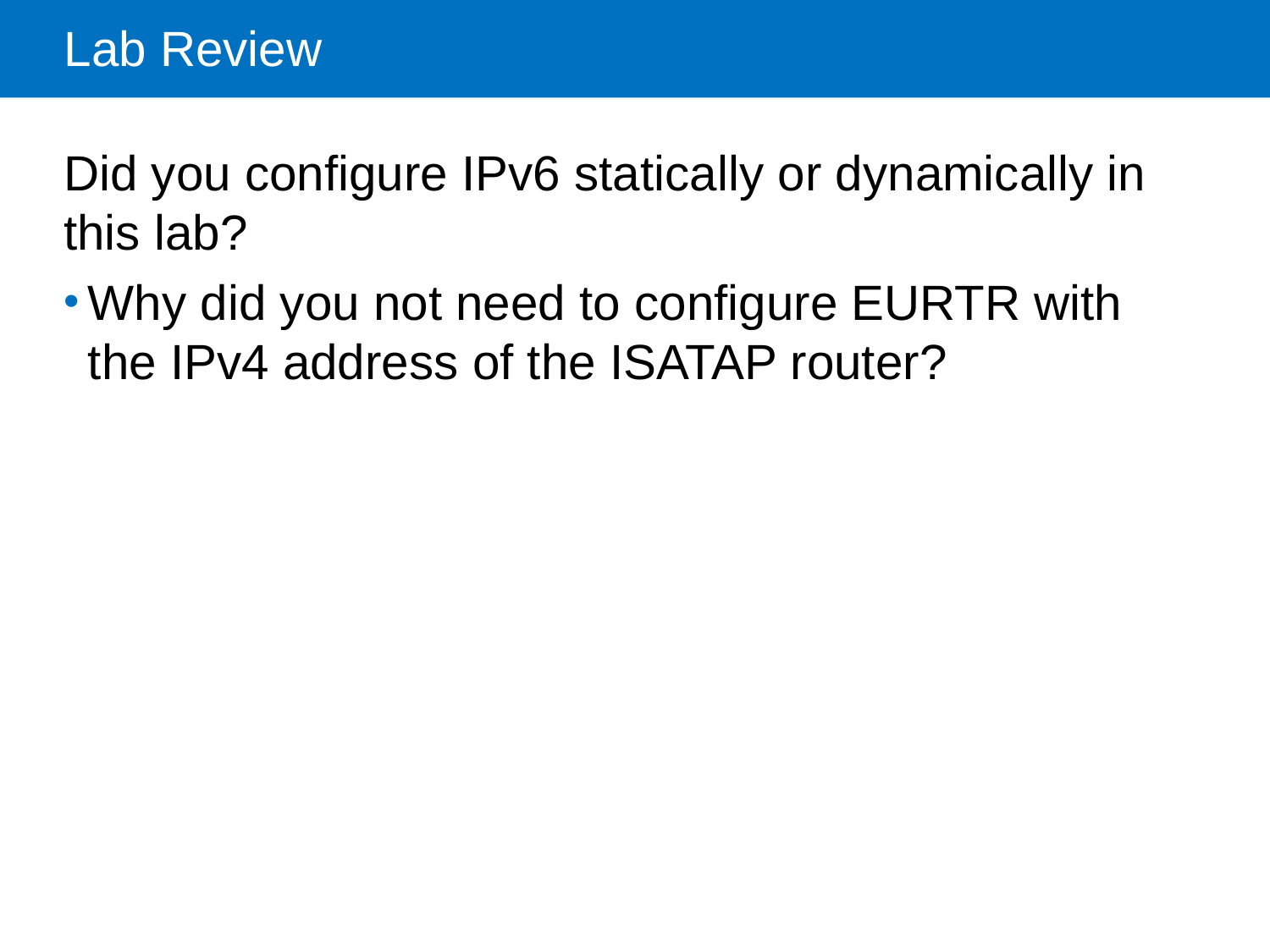

# Lab Review
Did you configure IPv6 statically or dynamically in this lab?
Why did you not need to configure EURTR with the IPv4 address of the ISATAP router?